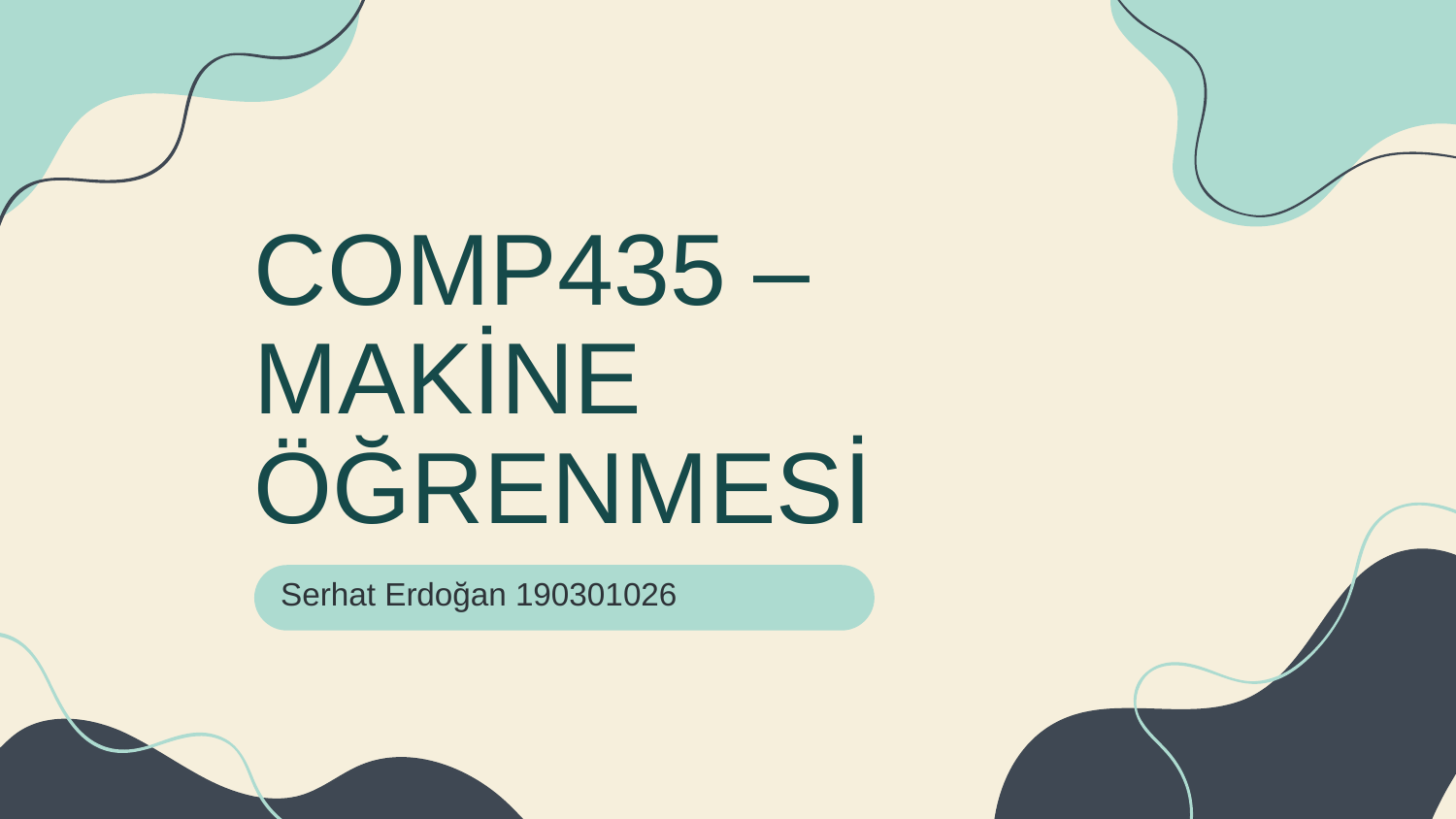

# COMP435 – MAKİNE ÖĞRENMESİ

Serhat Erdoğan 190301026